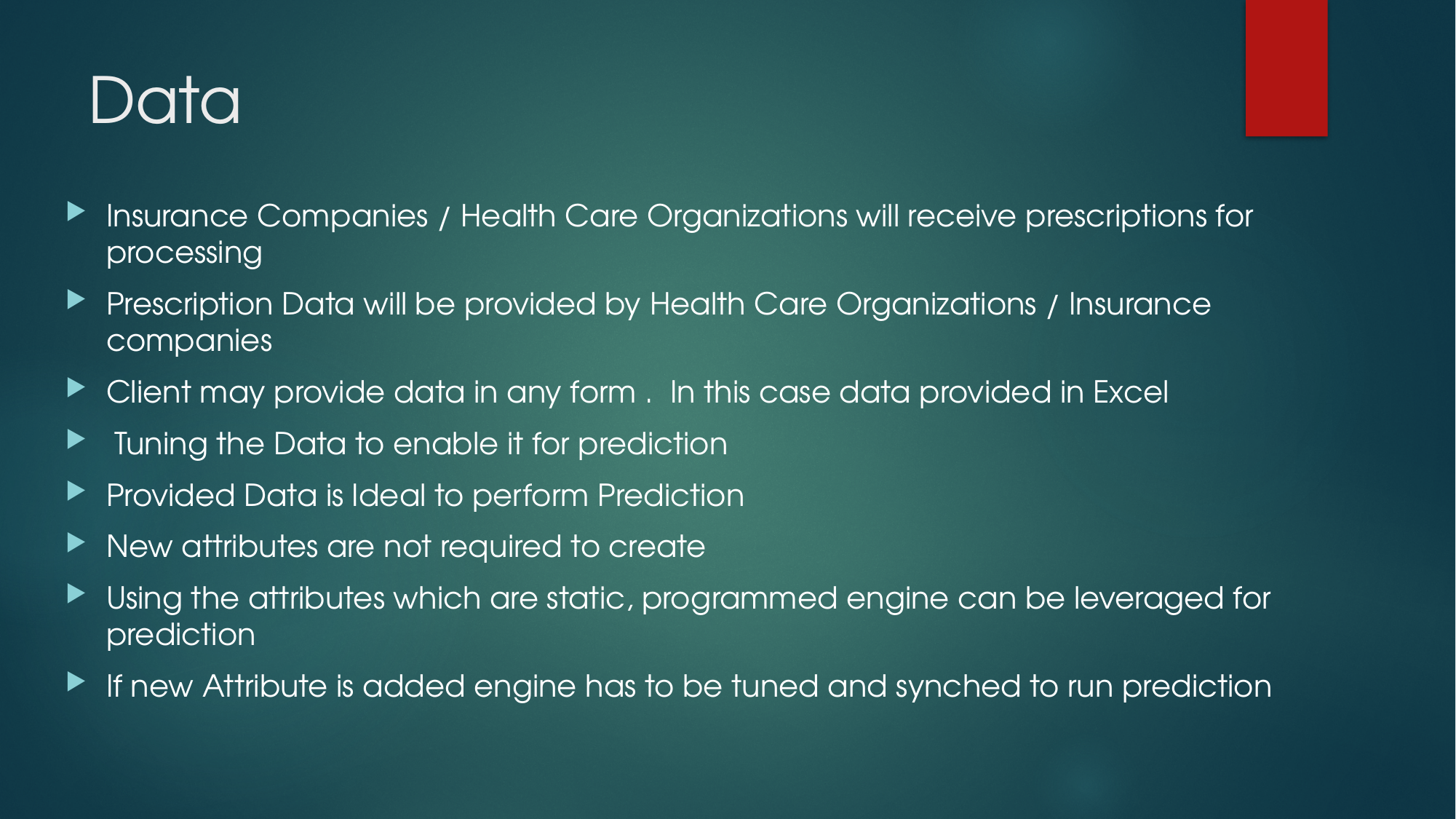

# Data
Insurance Companies / Health Care Organizations will receive prescriptions for processing
Prescription Data will be provided by Health Care Organizations / Insurance companies
Client may provide data in any form .  In this case data provided in Excel
 Tuning the Data to enable it for prediction
Provided Data is Ideal to perform Prediction
New attributes are not required to create
Using the attributes which are static, programmed engine can be leveraged for prediction
If new Attribute is added engine has to be tuned and synched to run prediction